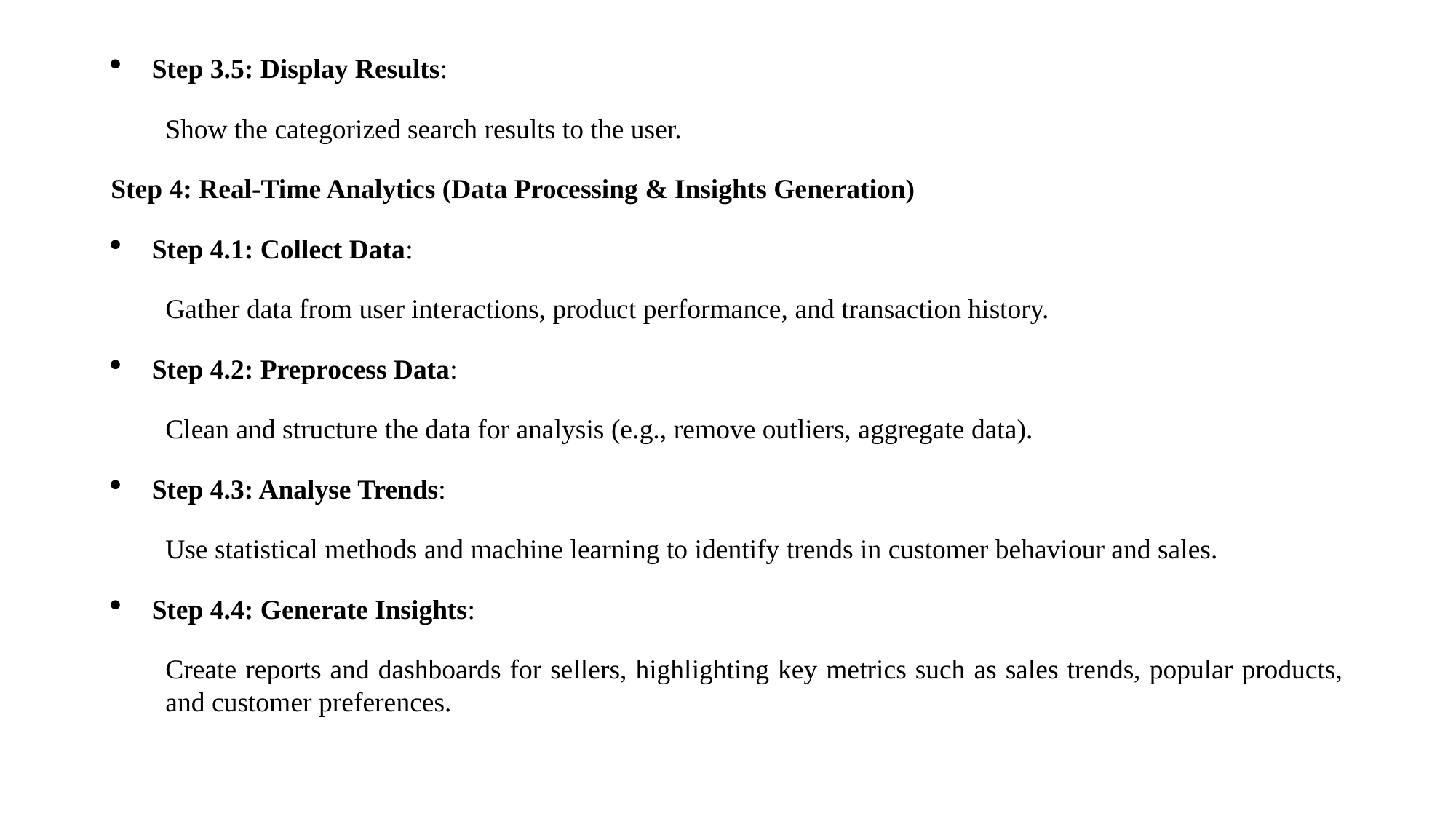

Step 3.5: Display Results:
Show the categorized search results to the user.
Step 4: Real-Time Analytics (Data Processing & Insights Generation)
Step 4.1: Collect Data:
Gather data from user interactions, product performance, and transaction history.
Step 4.2: Preprocess Data:
Clean and structure the data for analysis (e.g., remove outliers, aggregate data).
Step 4.3: Analyse Trends:
Use statistical methods and machine learning to identify trends in customer behaviour and sales.
Step 4.4: Generate Insights:
Create reports and dashboards for sellers, highlighting key metrics such as sales trends, popular products, and customer preferences.